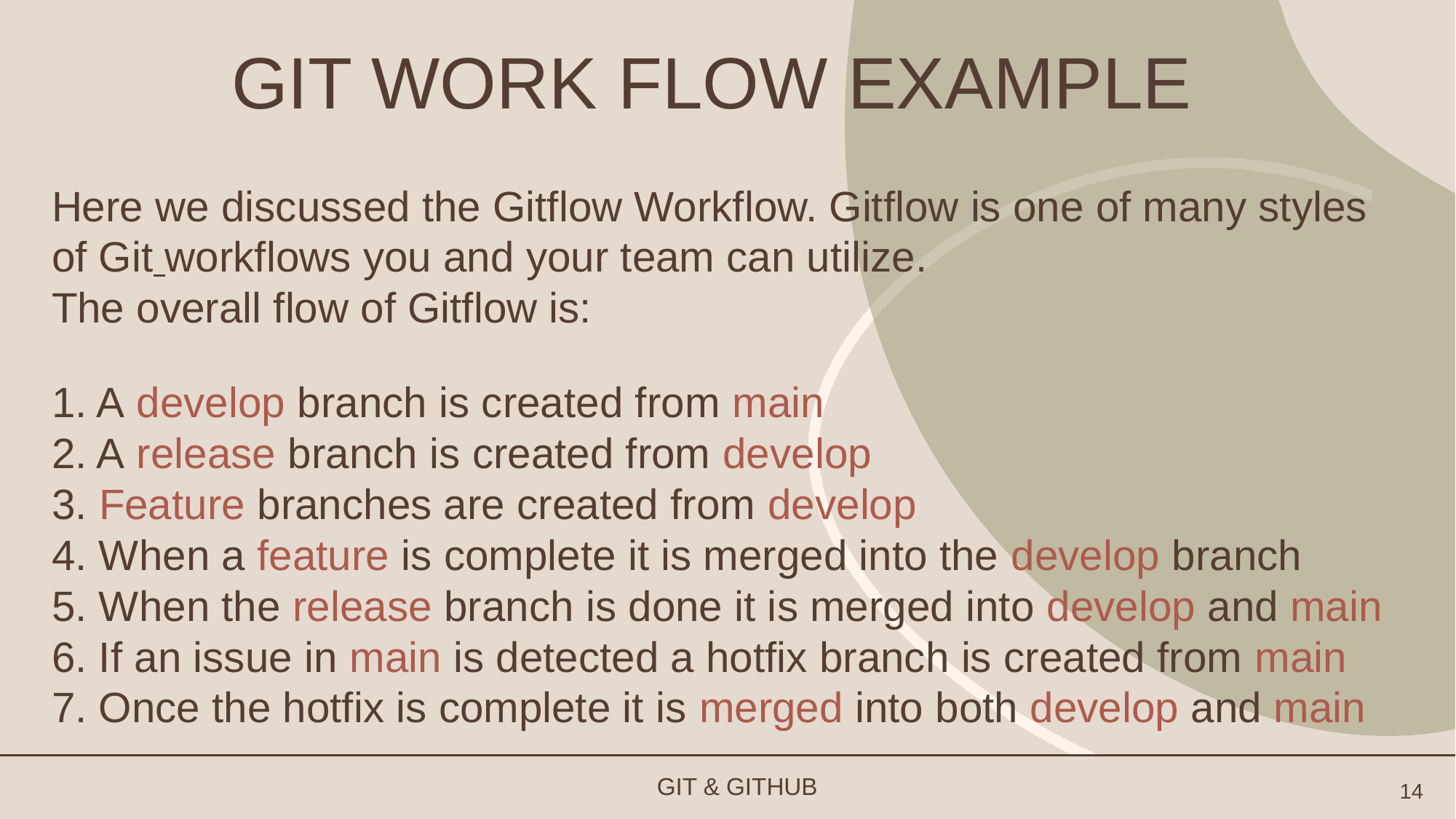

# GIT WORK FLOW EXAMPLE

Here we discussed the Gitflow Workflow. Gitflow is one of many styles of Git workflows you and your team can utilize.
The overall flow of Gitflow is:

1. A develop branch is created from main
2. A release branch is created from develop
3. Feature branches are created from develop
4. When a feature is complete it is merged into the develop branch
5. When the release branch is done it is merged into develop and main
6. If an issue in main is detected a hotfix branch is created from main
7. Once the hotfix is complete it is merged into both develop and main

GIT & GITHUB
14